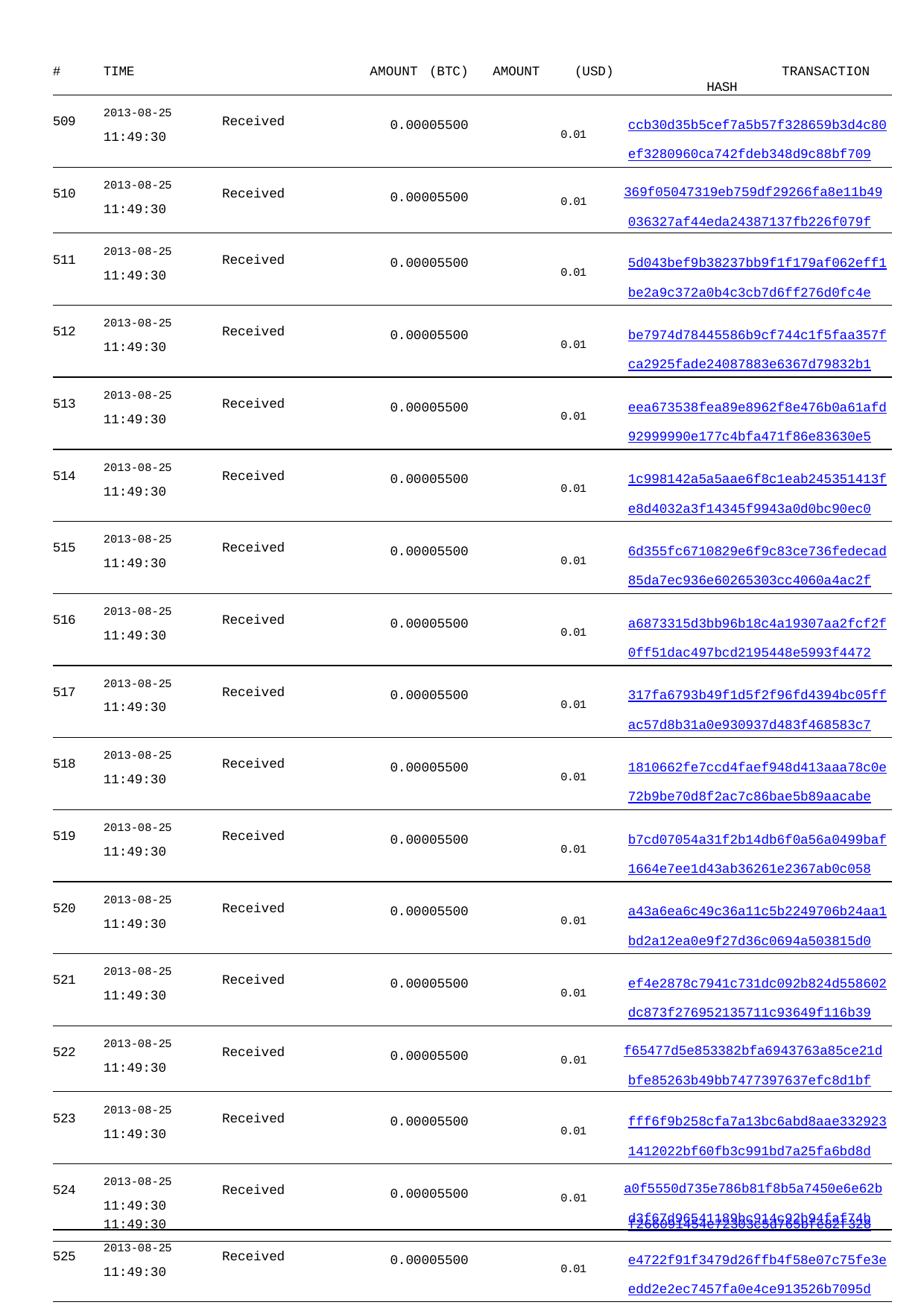

| # TIME | AMOUNT (BTC) | AMOUNT | (USD) TRANSACTION HASH |
| --- | --- | --- | --- |
| 509 2013-08-25 Received 11:49:30 | 0.00005500 |  | 0.01 ccb30d35b5cef7a5b57f328659b3d4c80 ef3280960ca742fdeb348d9c88bf709 |
| 510 2013-08-25 Received 11:49:30 | 0.00005500 |  | 0.01 369f05047319eb759df29266fa8e11b49 036327af44eda24387137fb226f079f |
| 511 2013-08-25 Received 11:49:30 | 0.00005500 |  | 0.01 5d043bef9b38237bb9f1f179af062eff1 be2a9c372a0b4c3cb7d6ff276d0fc4e |
| 512 2013-08-25 Received 11:49:30 | 0.00005500 |  | 0.01 be7974d78445586b9cf744c1f5faa357f ca2925fade24087883e6367d79832b1 |
| 513 2013-08-25 Received 11:49:30 | 0.00005500 |  | 0.01 eea673538fea89e8962f8e476b0a61afd 92999990e177c4bfa471f86e83630e5 |
| 514 2013-08-25 Received 11:49:30 | 0.00005500 |  | 0.01 1c998142a5a5aae6f8c1eab245351413f e8d4032a3f14345f9943a0d0bc90ec0 |
| 515 2013-08-25 Received 11:49:30 | 0.00005500 |  | 0.01 6d355fc6710829e6f9c83ce736fedecad 85da7ec936e60265303cc4060a4ac2f |
| 516 2013-08-25 Received 11:49:30 | 0.00005500 |  | 0.01 a6873315d3bb96b18c4a19307aa2fcf2f 0ff51dac497bcd2195448e5993f4472 |
| 517 2013-08-25 Received 11:49:30 | 0.00005500 |  | 0.01 317fa6793b49f1d5f2f96fd4394bc05ff ac57d8b31a0e930937d483f468583c7 |
| 518 2013-08-25 Received 11:49:30 | 0.00005500 |  | 0.01 1810662fe7ccd4faef948d413aaa78c0e 72b9be70d8f2ac7c86bae5b89aacabe |
| 519 2013-08-25 Received 11:49:30 | 0.00005500 |  | 0.01 b7cd07054a31f2b14db6f0a56a0499baf 1664e7ee1d43ab36261e2367ab0c058 |
| 520 2013-08-25 Received 11:49:30 | 0.00005500 |  | 0.01 a43a6ea6c49c36a11c5b2249706b24aa1 bd2a12ea0e9f27d36c0694a503815d0 |
| 521 2013-08-25 Received 11:49:30 | 0.00005500 |  | 0.01 ef4e2878c7941c731dc092b824d558602 dc873f276952135711c93649f116b39 |
| 522 2013-08-25 Received 11:49:30 | 0.00005500 |  | 0.01 f65477d5e853382bfa6943763a85ce21d bfe85263b49bb7477397637efc8d1bf |
| 523 2013-08-25 Received 11:49:30 | 0.00005500 |  | 0.01 fff6f9b258cfa7a13bc6abd8aae332923 1412022bf60fb3c991bd7a25fa6bd8d |
| 524 2013-08-25 Received 11:49:30 | 0.00005500 |  | 0.01 a0f5550d735e786b81f8b5a7450e6e62b d3f67d96541189bc914c92b94faf74b |
| 525 2013-08-25 Received 11:49:30 | 0.00005500 |  | 0.01 e4722f91f3479d26ffb4f58e07c75fe3e edd2e2ec7457fa0e4ce913526b7095d |
| 526 2013-08-25 Received 11:49:30 | 0.00005500 |  | 0.01 e9b4b307d595a32403914950af8c4e158 53148fe8098c1b404f6fc6f7d7858e3 |
| 527 2013-08-25 Received | 0.00005500 |  | 0.01 b5959fc7d3ec967ca8e899b912f81d701 |
11:49:30
f266091454e72303c5d765bfe82f328